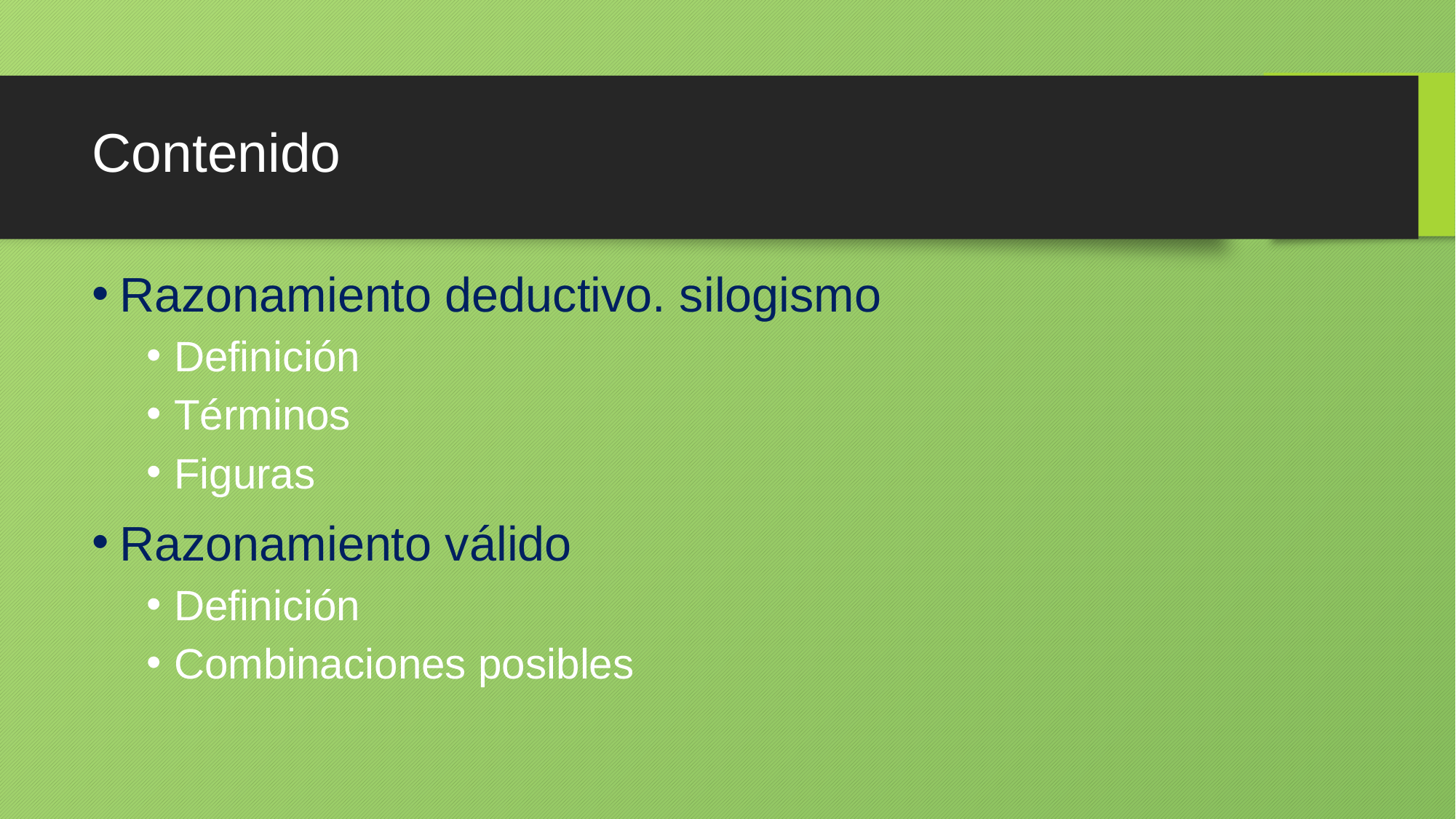

# Contenido
Razonamiento deductivo. silogismo
Definición
Términos
Figuras
Razonamiento válido
Definición
Combinaciones posibles